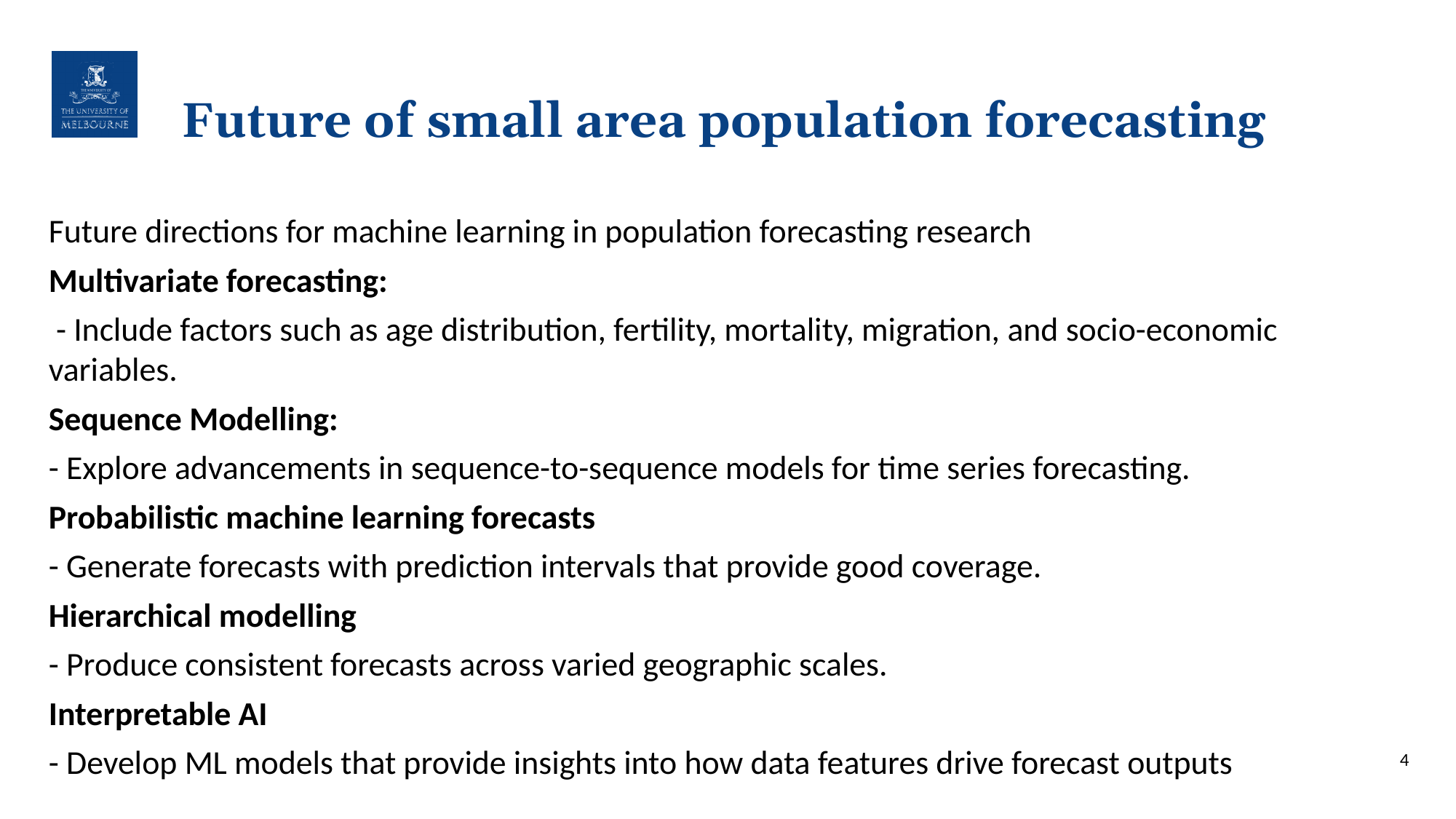

# Future of small area population forecasting
Future directions for machine learning in population forecasting research
Multivariate forecasting:
 - Include factors such as age distribution, fertility, mortality, migration, and socio-economic variables.
Sequence Modelling:
- Explore advancements in sequence-to-sequence models for time series forecasting.
Probabilistic machine learning forecasts
- Generate forecasts with prediction intervals that provide good coverage.
Hierarchical modelling
- Produce consistent forecasts across varied geographic scales.
Interpretable AI
- Develop ML models that provide insights into how data features drive forecast outputs
4